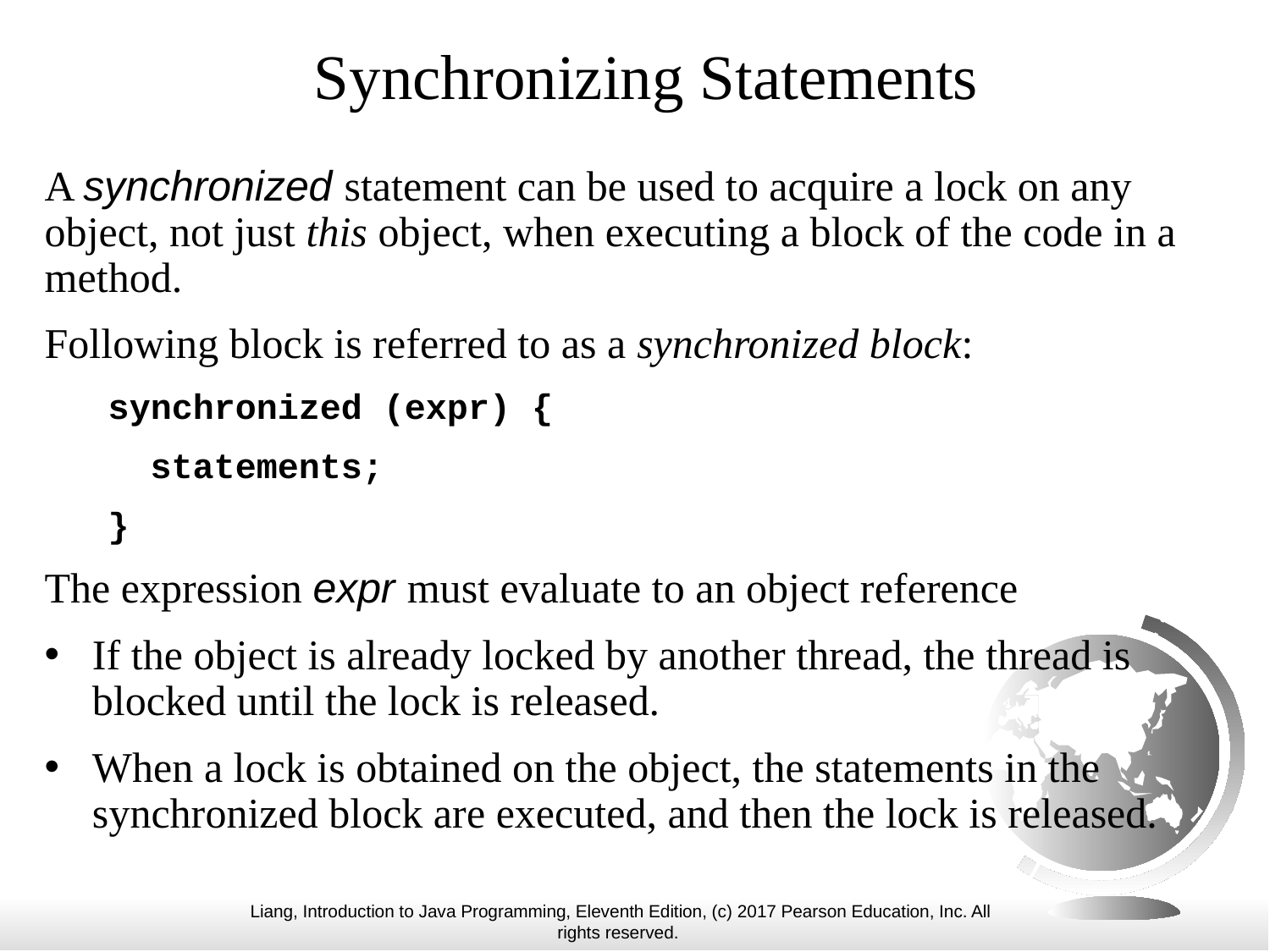

# Synchronizing Statements
A synchronized statement can be used to acquire a lock on any object, not just this object, when executing a block of the code in a method.
Following block is referred to as a synchronized block:
synchronized (expr) {
  statements;
}
The expression expr must evaluate to an object reference
If the object is already locked by another thread, the thread is blocked until the lock is released.
When a lock is obtained on the object, the statements in the synchronized block are executed, and then the lock is released.
23